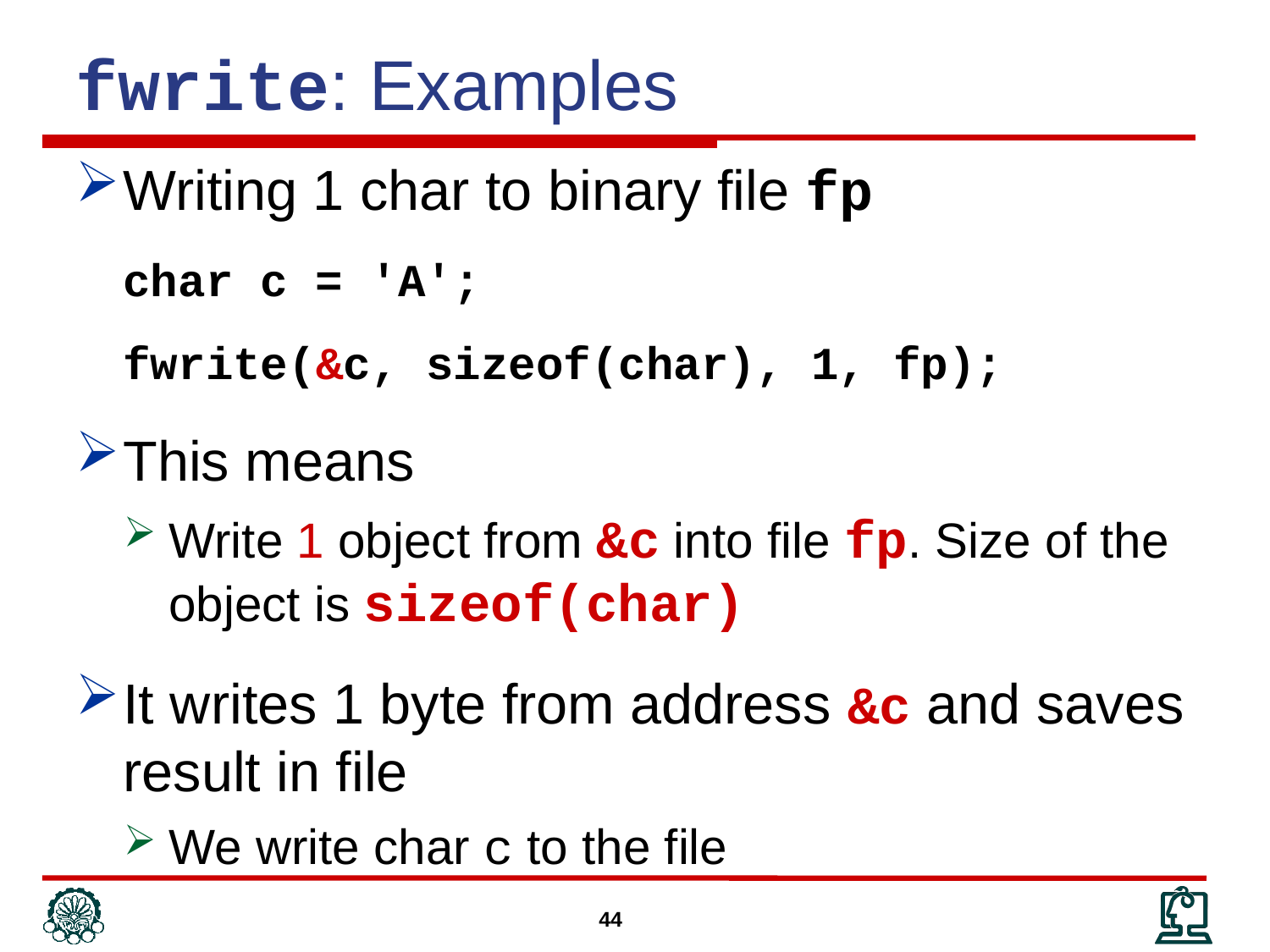

fwrite: Examples
Writing 1 char to binary file fp
	char c = 'A';
	fwrite(&c, sizeof(char), 1, fp);
This means
Write 1 object from &c into file fp. Size of the object is sizeof(char)
It writes 1 byte from address &c and saves result in file
We write char c to the file
44